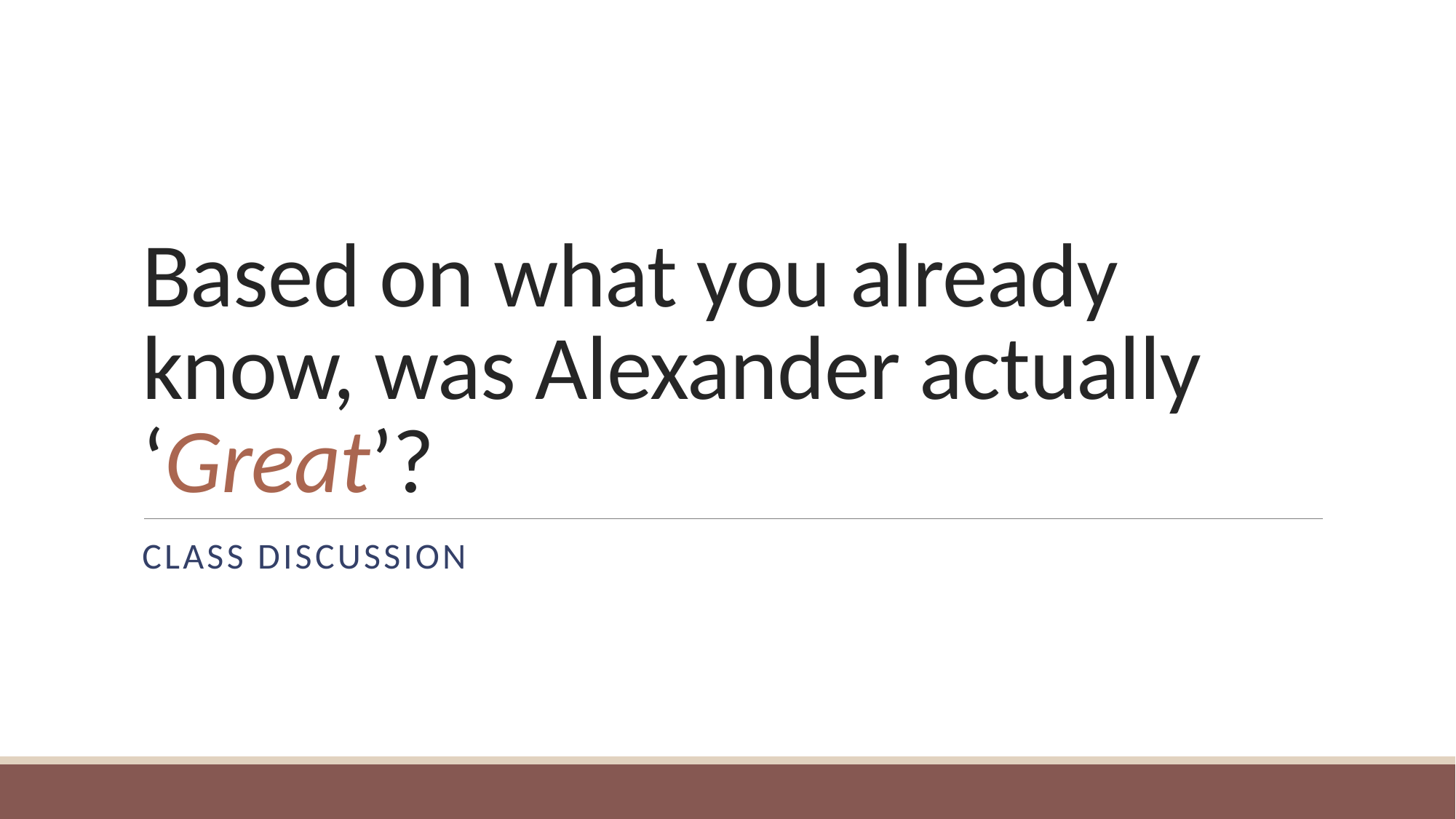

# Based on what you already know, was Alexander actually ‘Great’?
Class discussion